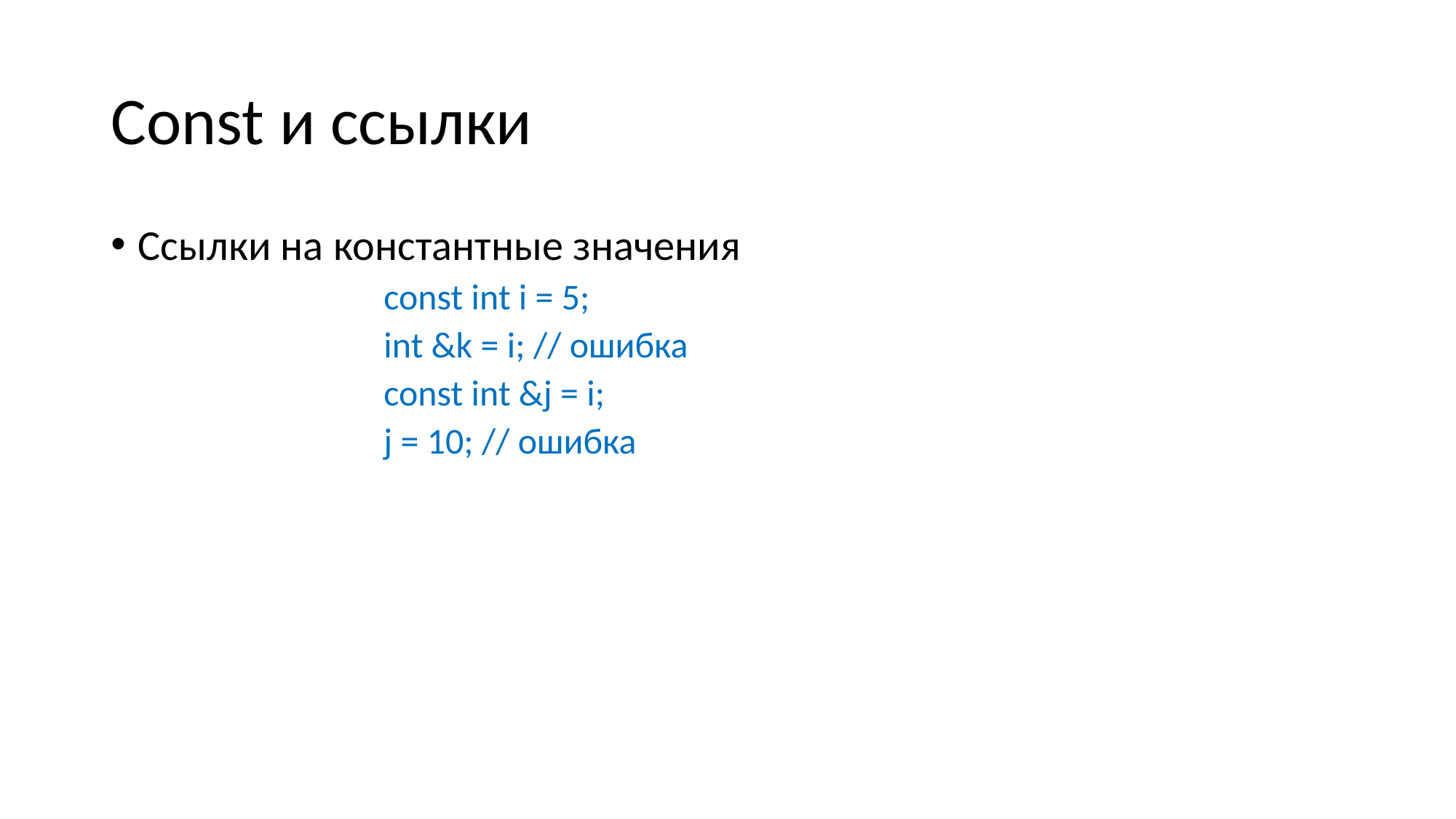

# Const и ссылки
Ссылки на константные значения
const int i = 5;
int &k = i; // ошибка
const int &j = i;
j = 10; // ошибка